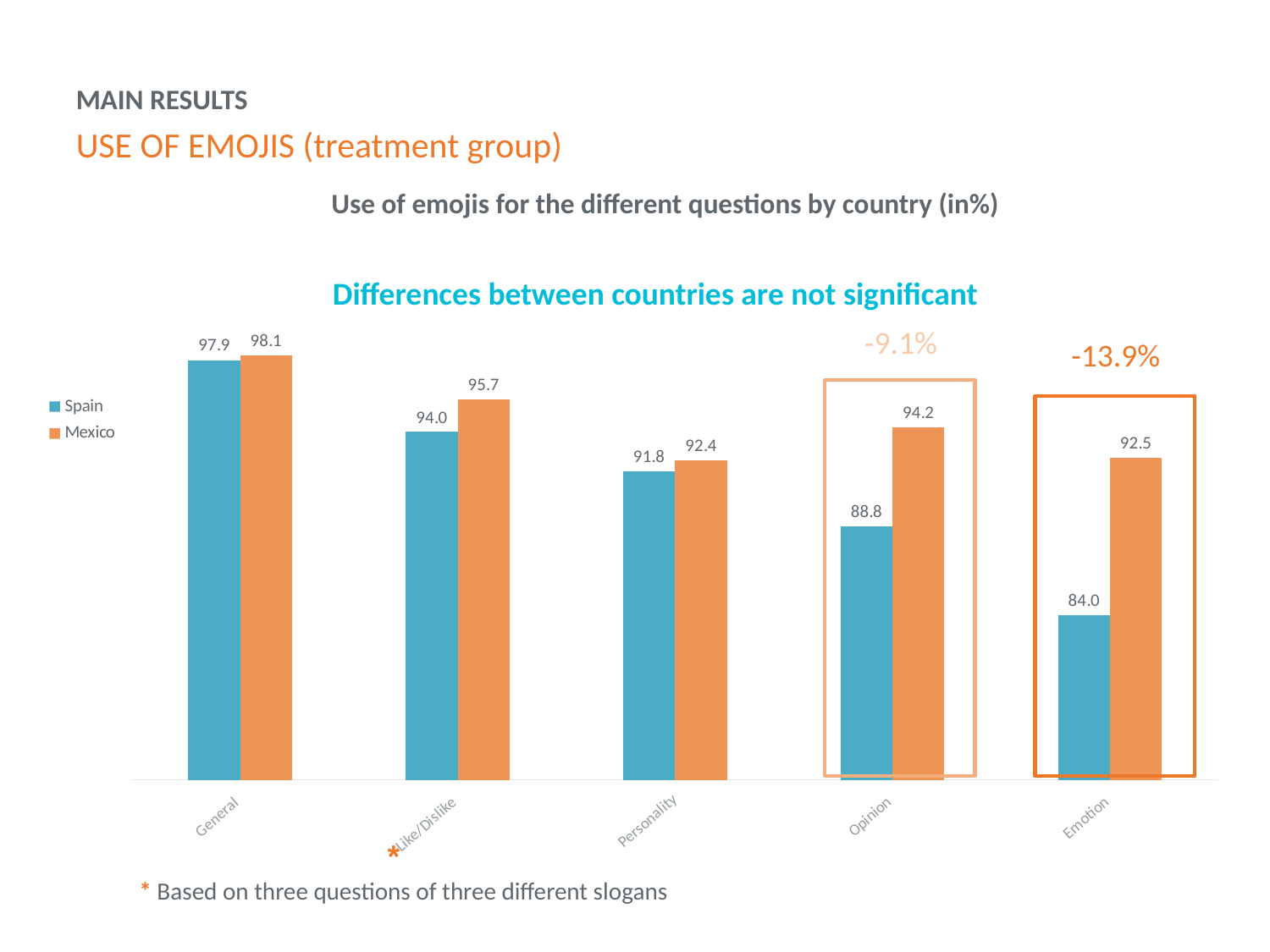

# MAIN RESULTS
USE OF EMOJIS (treatment group)
Use of emojis for the different questions by country (in%)

### Chart

| Category | Spain | Mexico |
|---|---|---|
| General  | 97.86999999999999 | 98.13 |
| Like/Dislike  | 93.96000000000001 | 95.72 |
| Personality | 91.82 | 92.42 |
| Opinion  | 88.8 | 94.2 |
| Emotion  | 83.97 | 92.54 |
Differences between countries are not significant
-9.1%
-13.9%

*
* Based on three questions of three different slogans